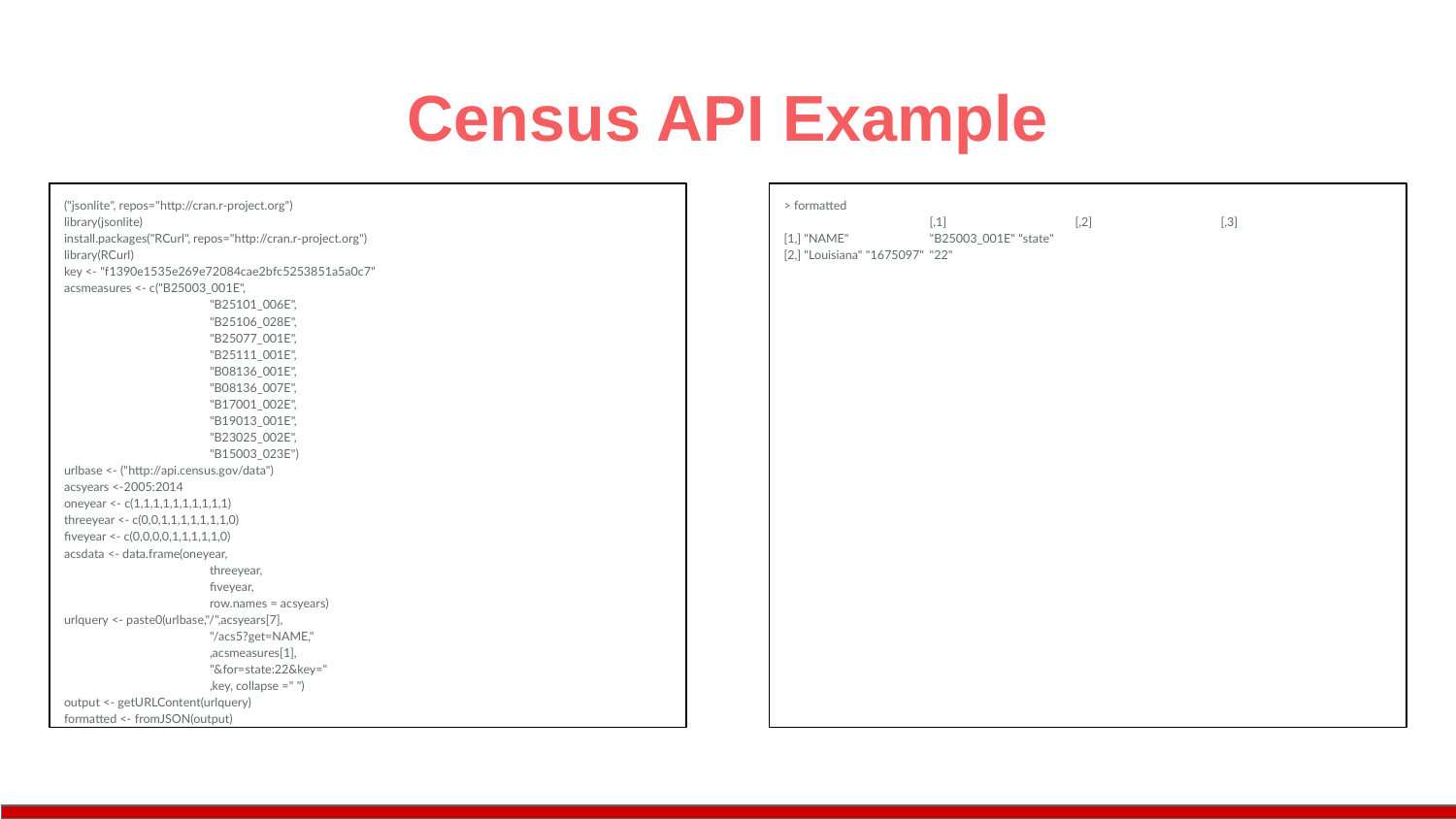

# Census API Example
("jsonlite", repos="http://cran.r-project.org")
library(jsonlite)
install.packages("RCurl", repos="http://cran.r-project.org")
library(RCurl)
key <- "f1390e1535e269e72084cae2bfc5253851a5a0c7"
acsmeasures <- c("B25003_001E",
             	"B25101_006E",
             	"B25106_028E",
             	"B25077_001E",
             	"B25111_001E",
             	"B08136_001E",
             	"B08136_007E",
             	"B17001_002E",
             	"B19013_001E",
             	"B23025_002E",
             	"B15003_023E")
urlbase <- ("http://api.census.gov/data")
acsyears <-2005:2014
oneyear <- c(1,1,1,1,1,1,1,1,1,1)
threeyear <- c(0,0,1,1,1,1,1,1,1,0)
fiveyear <- c(0,0,0,0,1,1,1,1,1,0)
acsdata <- data.frame(oneyear,
                  	threeyear,
                  	fiveyear,
                  	row.names = acsyears)
urlquery <- paste0(urlbase,"/",acsyears[7],
               	"/acs5?get=NAME,"
               	,acsmeasures[1],
               	"&for=state:22&key="
               	,key, collapse =" ")
output <- getURLContent(urlquery)
formatted <- fromJSON(output)
> formatted
 	[,1]    	[,2]      	[,3]
[1,] "NAME"  	"B25003_001E" "state"
[2,] "Louisiana" "1675097" 	"22"